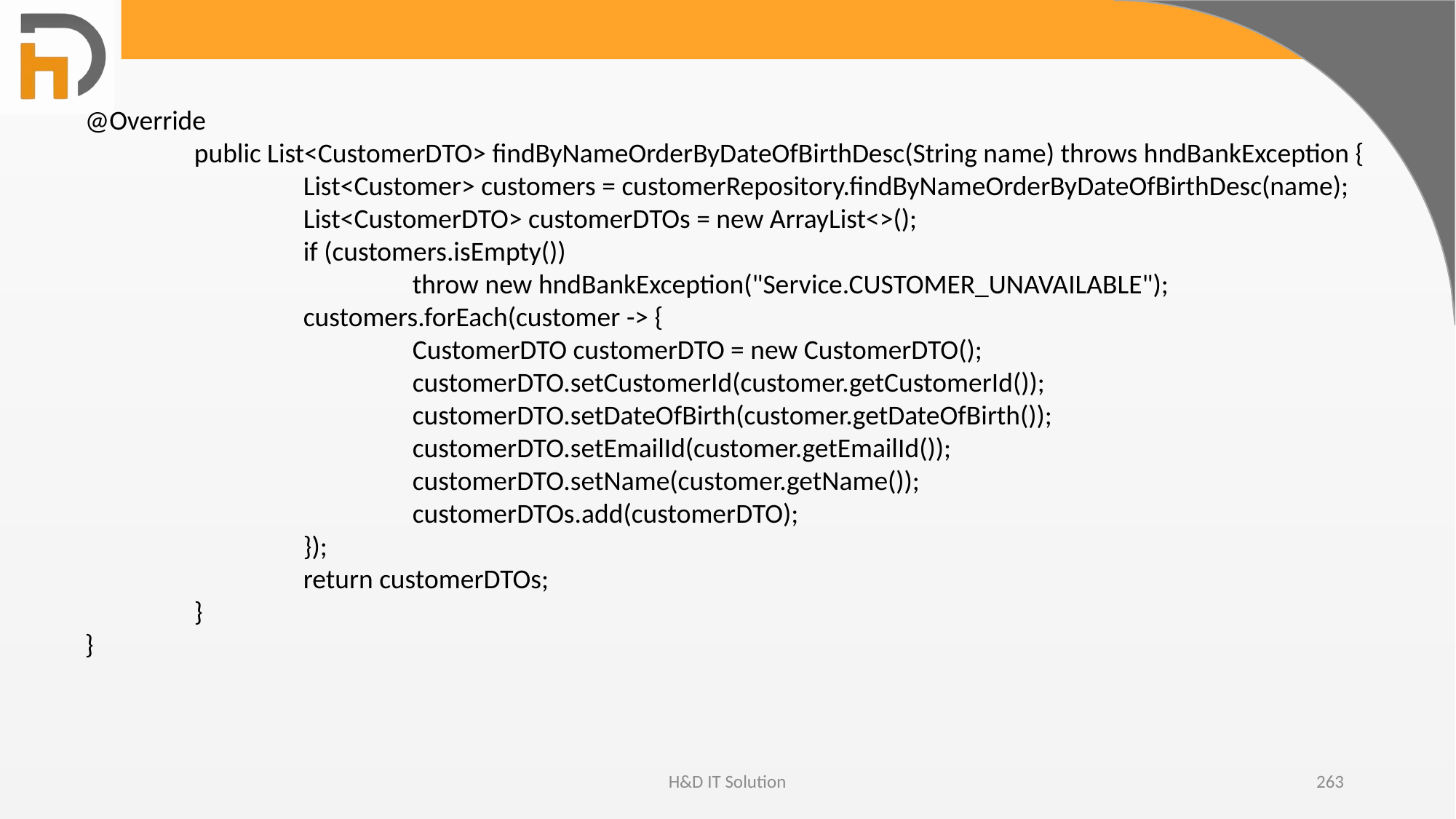

@Override
	public List<CustomerDTO> findByNameOrderByDateOfBirthDesc(String name) throws hndBankException {
		List<Customer> customers = customerRepository.findByNameOrderByDateOfBirthDesc(name);
		List<CustomerDTO> customerDTOs = new ArrayList<>();
		if (customers.isEmpty())
			throw new hndBankException("Service.CUSTOMER_UNAVAILABLE");
		customers.forEach(customer -> {
			CustomerDTO customerDTO = new CustomerDTO();
			customerDTO.setCustomerId(customer.getCustomerId());
			customerDTO.setDateOfBirth(customer.getDateOfBirth());
			customerDTO.setEmailId(customer.getEmailId());
			customerDTO.setName(customer.getName());
			customerDTOs.add(customerDTO);
		});
		return customerDTOs;
	}
}
H&D IT Solution
263